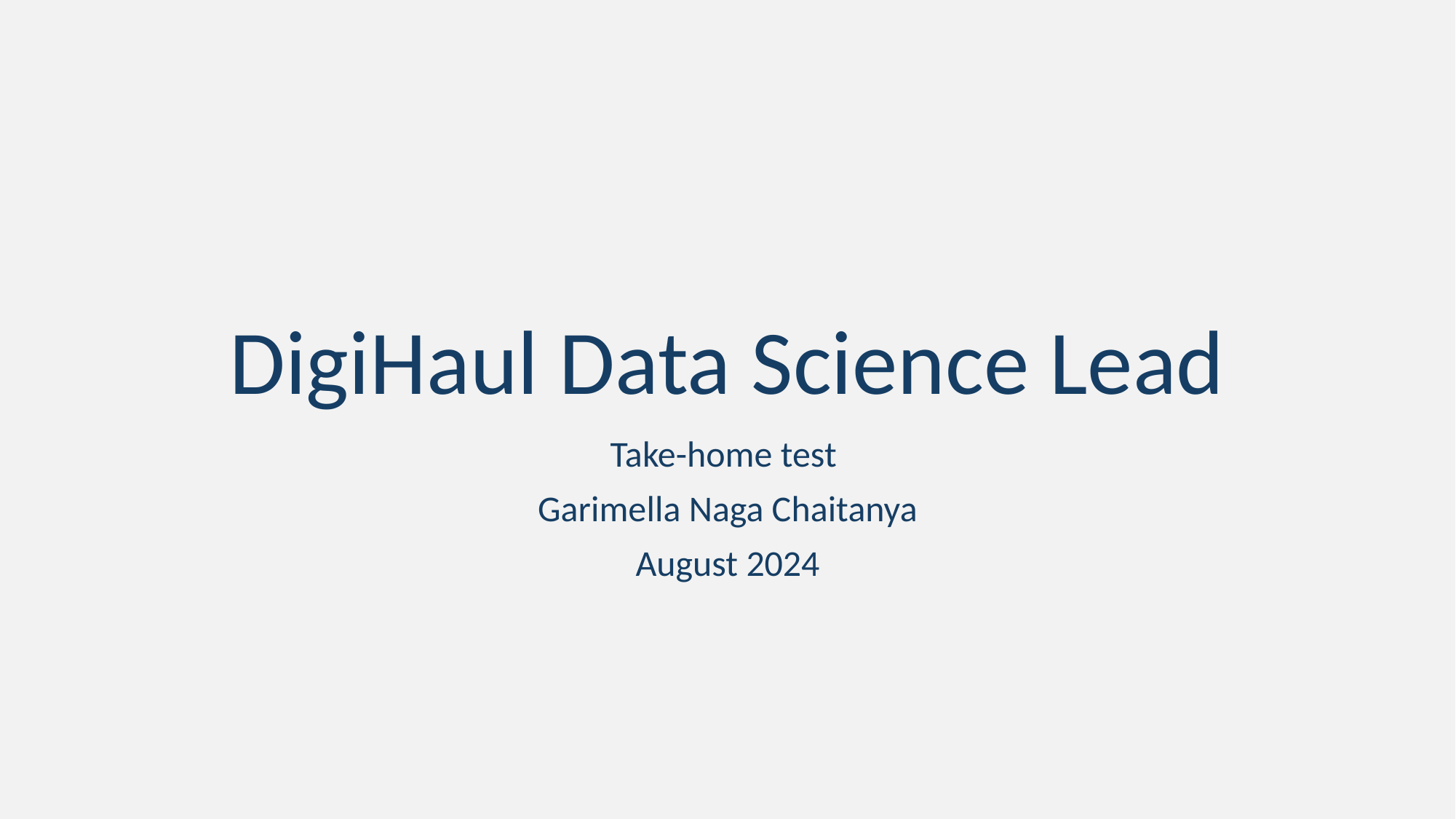

# DigiHaul Data Science Lead
Take-home test
Garimella Naga Chaitanya
August 2024